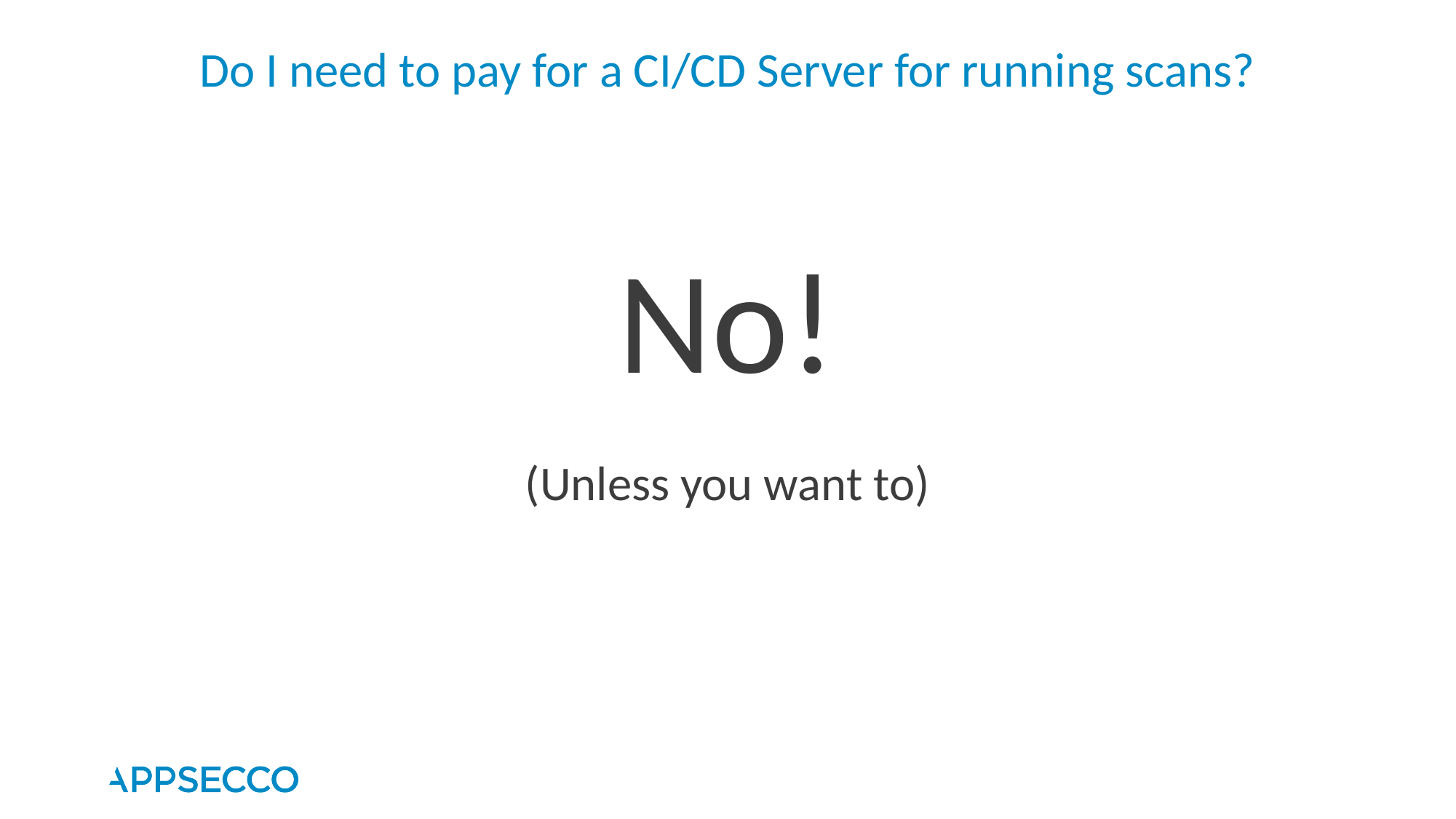

# Do I need to pay for a CI/CD Server for running scans?
No!
(Unless you want to)